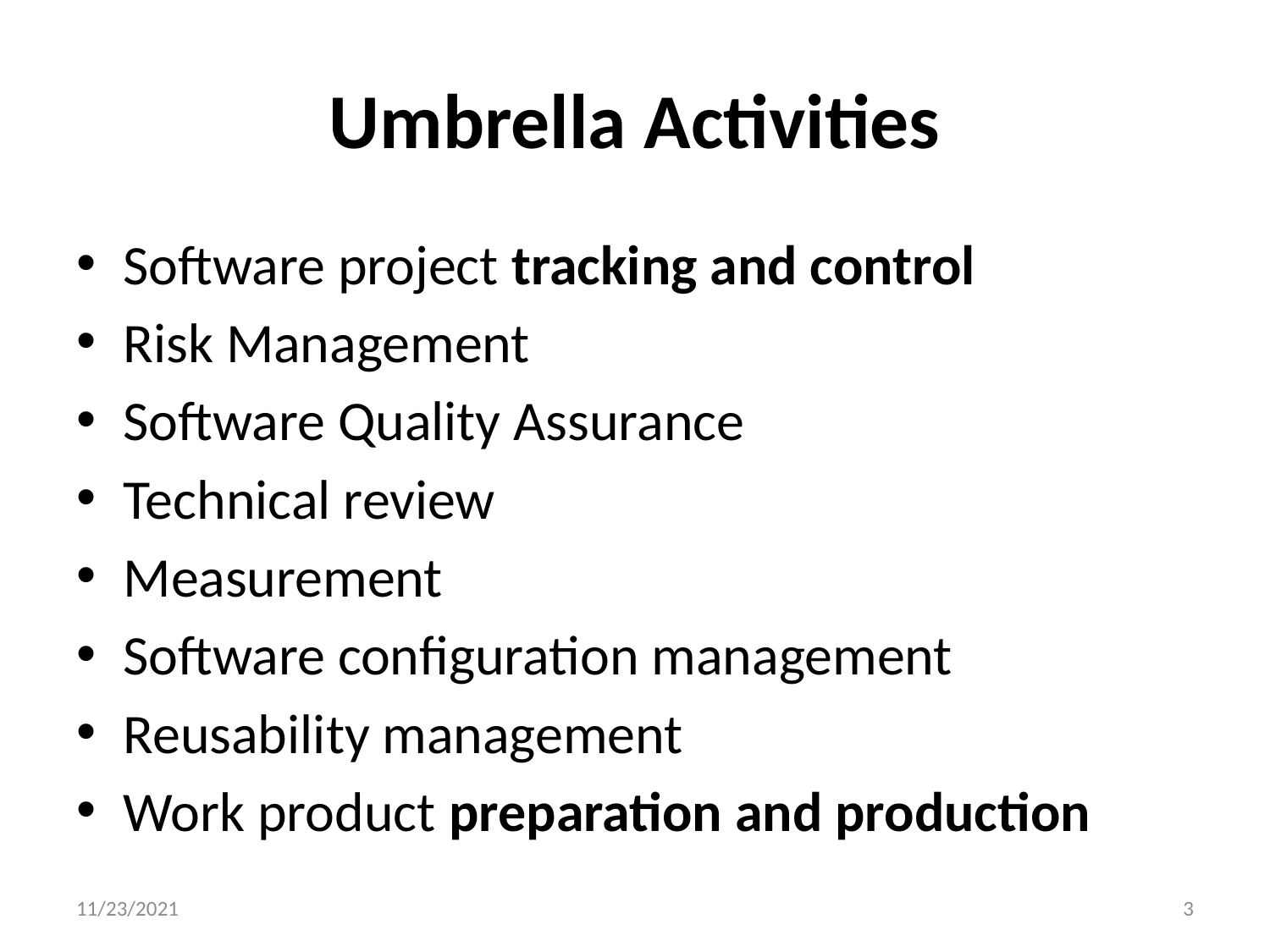

# Umbrella Activities
Software project tracking and control
Risk Management
Software Quality Assurance
Technical review
Measurement
Software configuration management
Reusability management
Work product preparation and production

11/23/2021
3